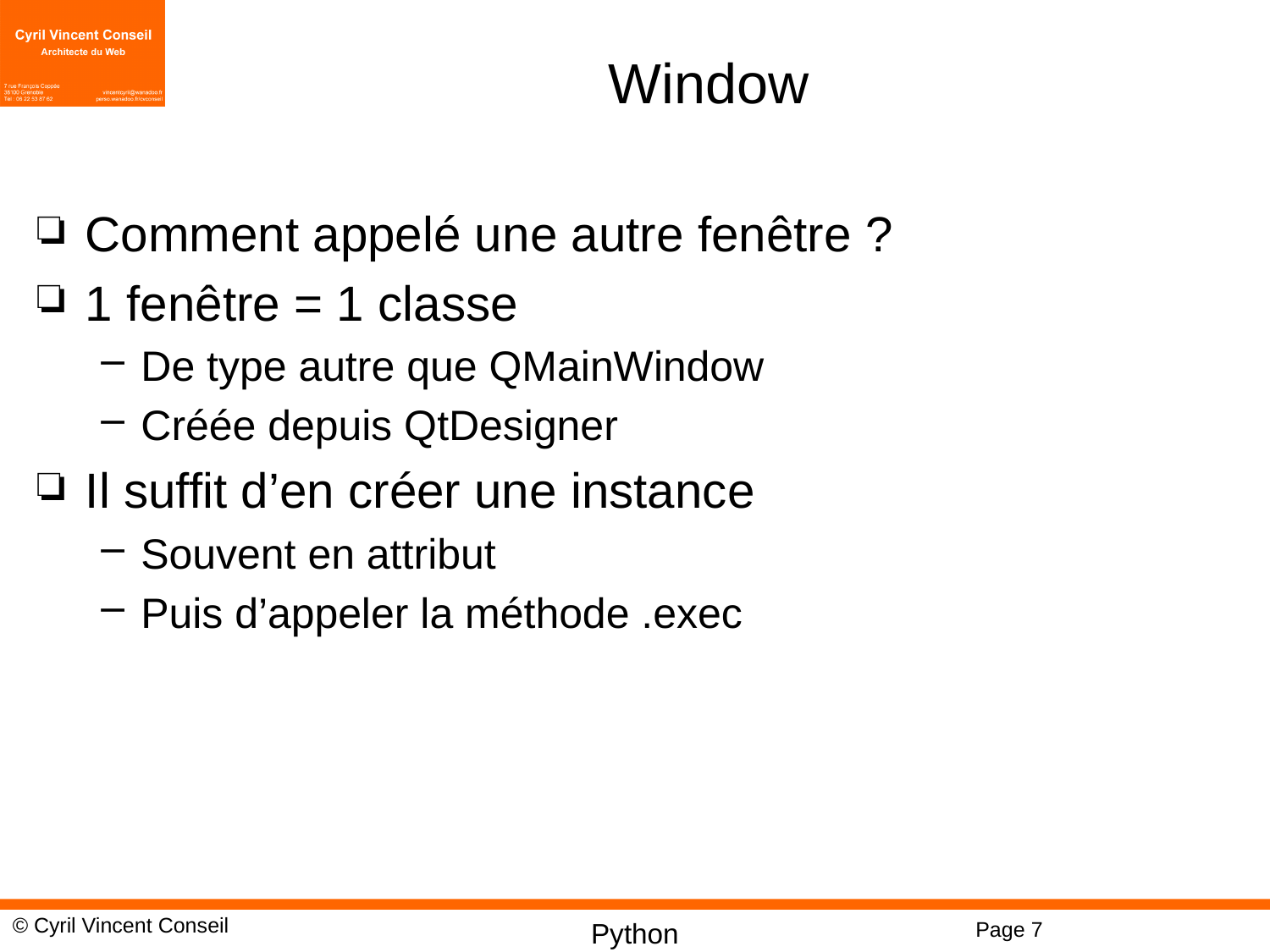

# Window
Comment appelé une autre fenêtre ?
1 fenêtre = 1 classe
De type autre que QMainWindow
Créée depuis QtDesigner
Il suffit d’en créer une instance
Souvent en attribut
Puis d’appeler la méthode .exec